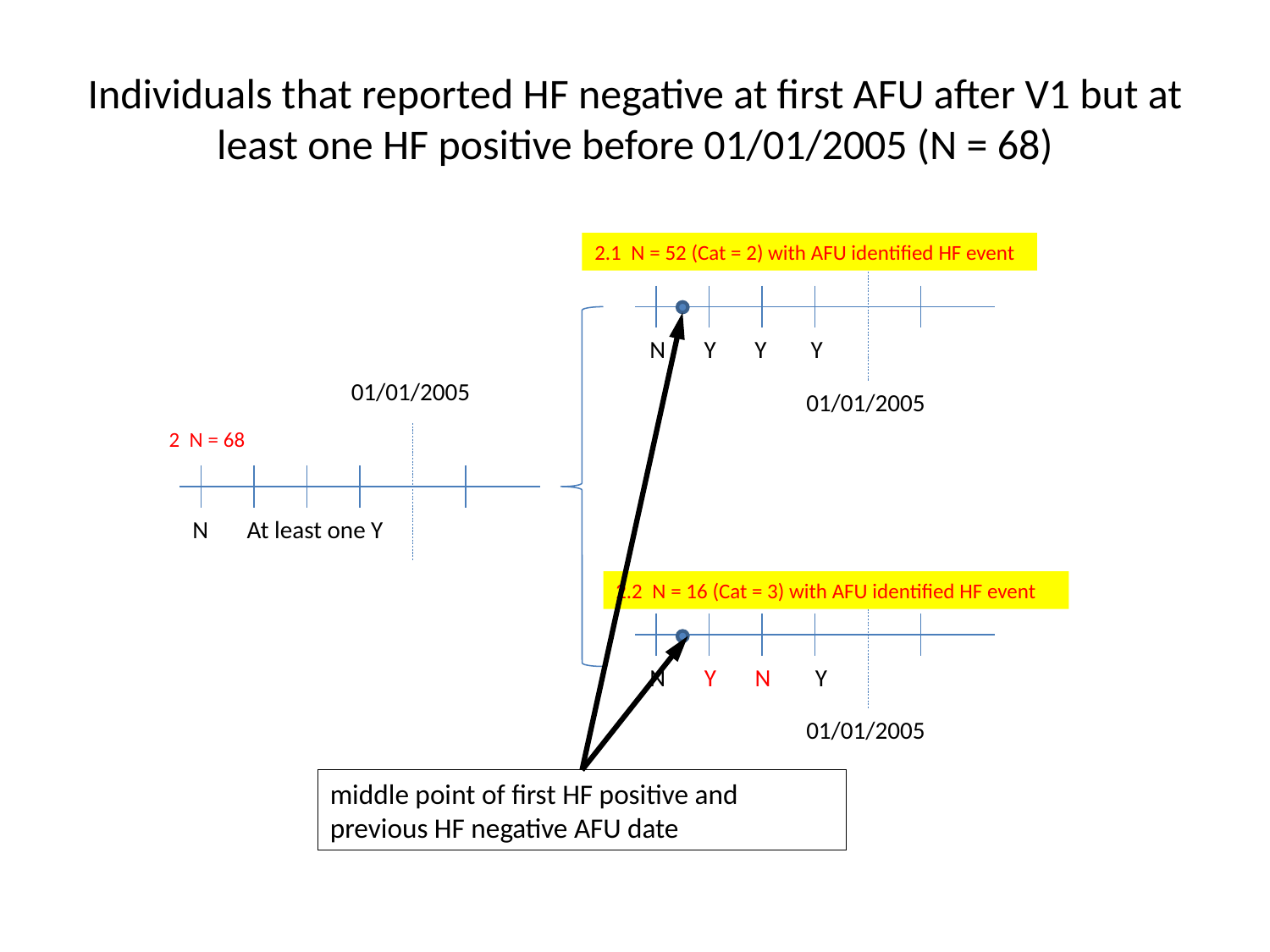

# Individuals that reported HF negative at first AFU after V1 but at least one HF positive before 01/01/2005 (N = 68)
2.1  N = 52 (Cat = 2) with AFU identified HF event

N       Y       Y        Y
01/01/2005
01/01/2005
2  N = 68
N       At least one Y
2.2  N = 16 (Cat = 3) with AFU identified HF event

N       Y       N        Y
01/01/2005
middle point of first HF positive and previous HF negative AFU date